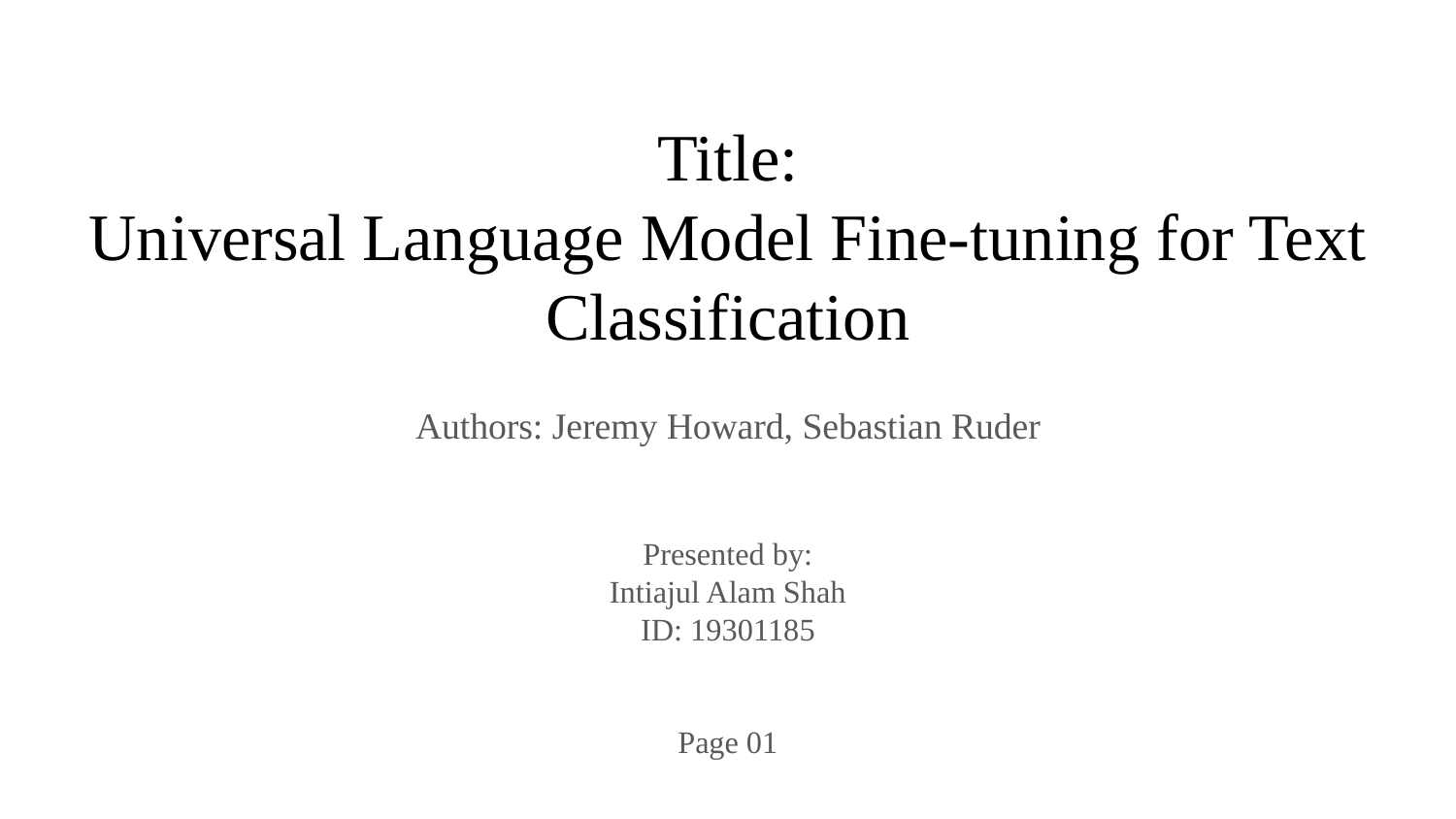

# Title:
Universal Language Model Fine-tuning for Text Classification
Authors: Jeremy Howard, Sebastian Ruder

Presented by:
Intiajul Alam Shah
ID: 19301185

Page 01